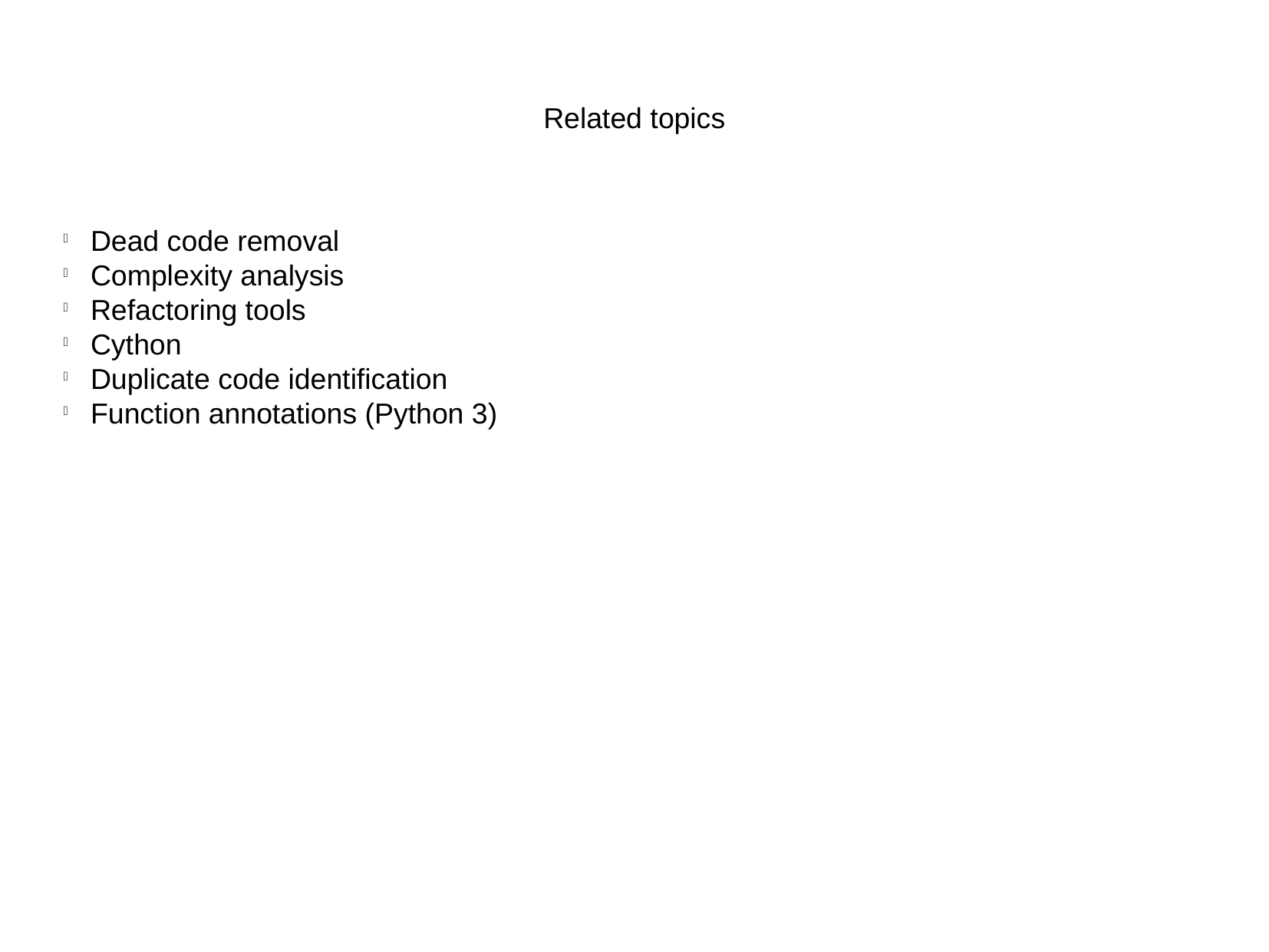

Related topics
Dead code removal
Complexity analysis
Refactoring tools
Cython
Duplicate code identification
Function annotations (Python 3)